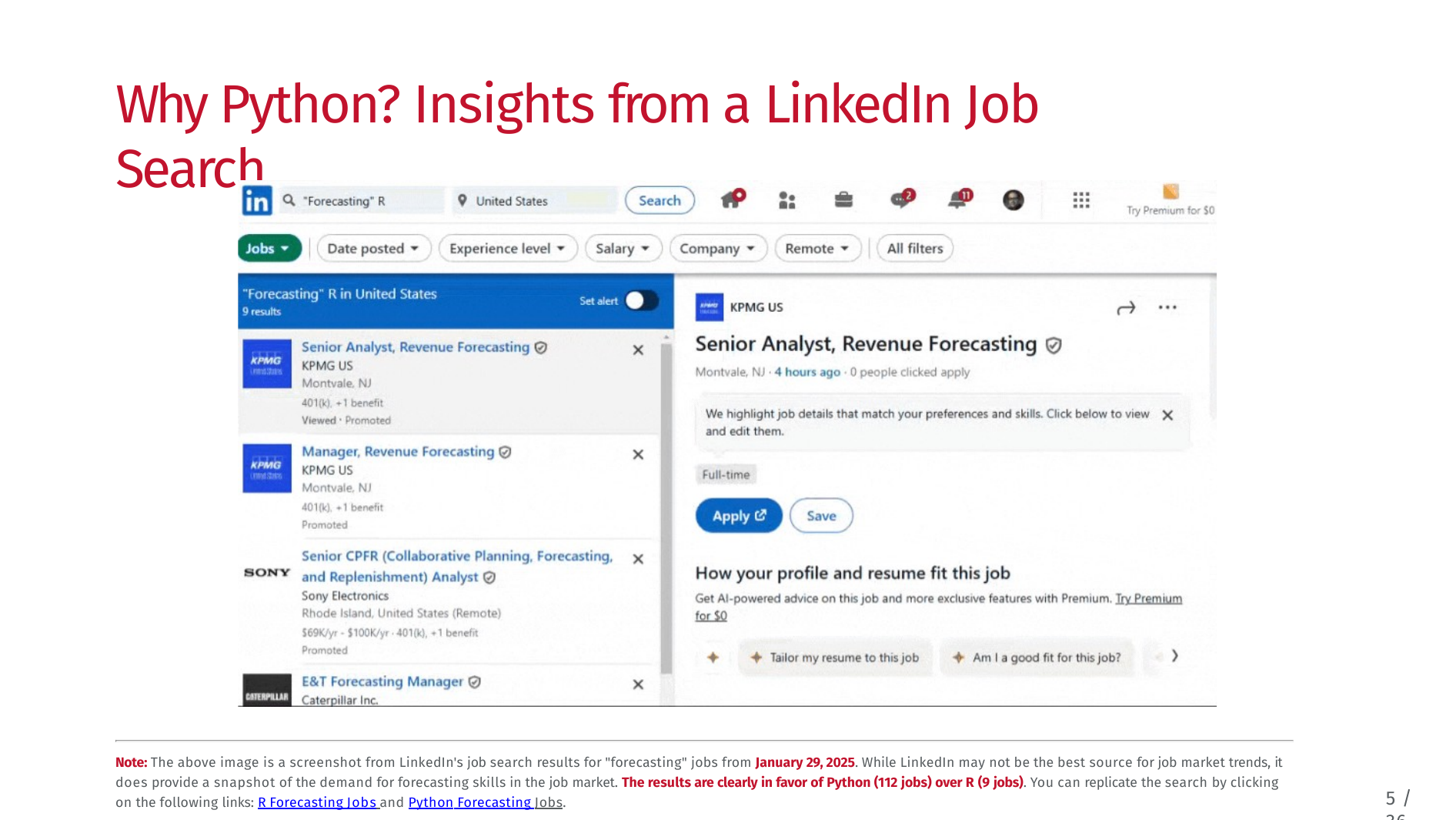

# Why Python? Insights from a LinkedIn Job Search

Note: The above image is a screenshot from LinkedIn's job search results for "forecasting" jobs from January 29, 2025. While LinkedIn may not be the best source for job market trends, it  does provide a snapshot of the demand for forecasting skills in the job market. The results are clearly in favor of Python (112 jobs) over R (9 jobs). You can replicate the search by clicking  on the following links: R Forecasting Jobs and Python Forecasting Jobs.
5 / 36